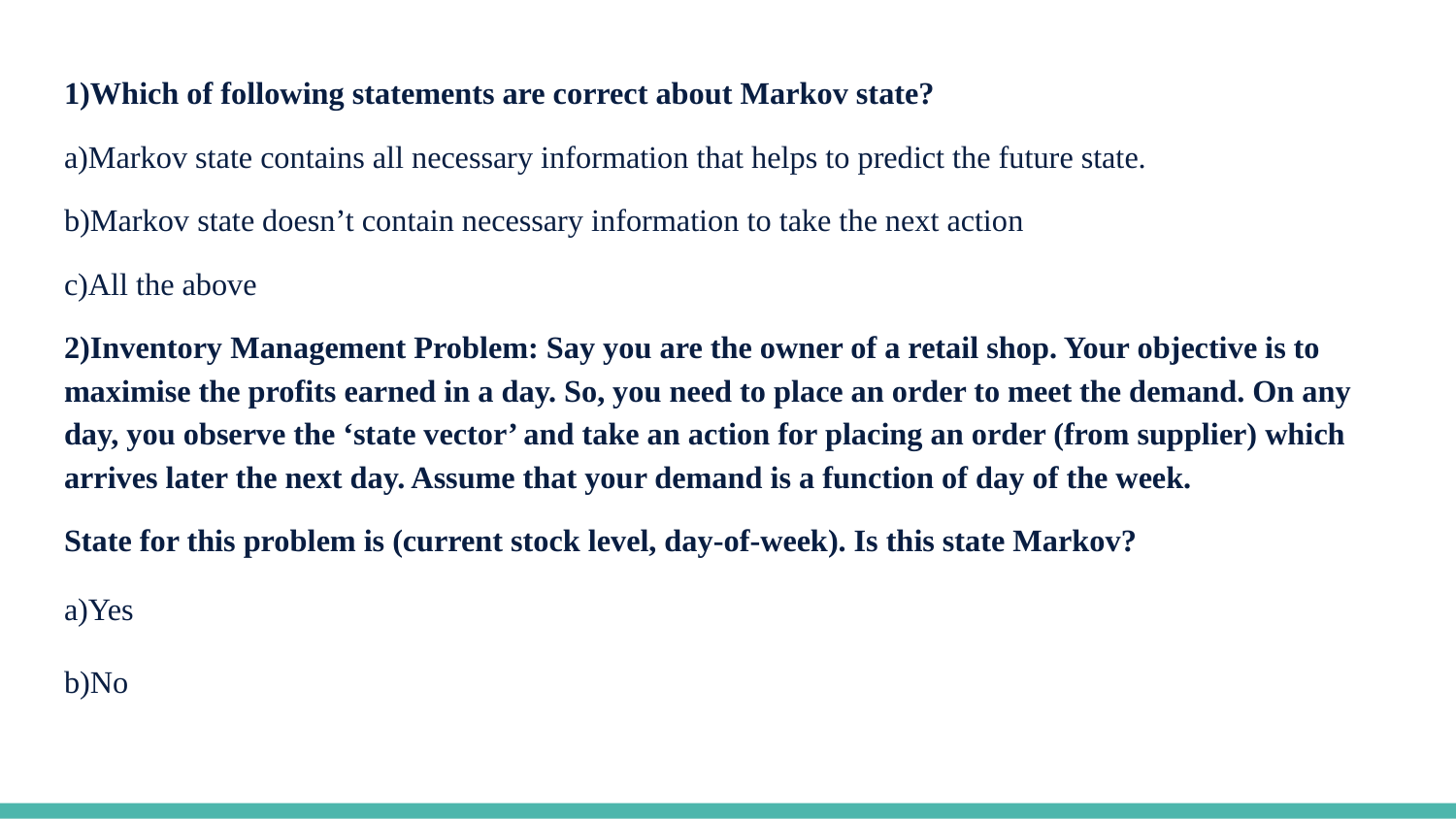

1)Which of following statements are correct about Markov state?
a)Markov state contains all necessary information that helps to predict the future state.
b)Markov state doesn’t contain necessary information to take the next action
c)All the above
2)Inventory Management Problem: Say you are the owner of a retail shop. Your objective is to maximise the profits earned in a day. So, you need to place an order to meet the demand. On any day, you observe the ‘state vector’ and take an action for placing an order (from supplier) which arrives later the next day. Assume that your demand is a function of day of the week.
State for this problem is (current stock level, day-of-week). Is this state Markov?
a)Yes
b)No